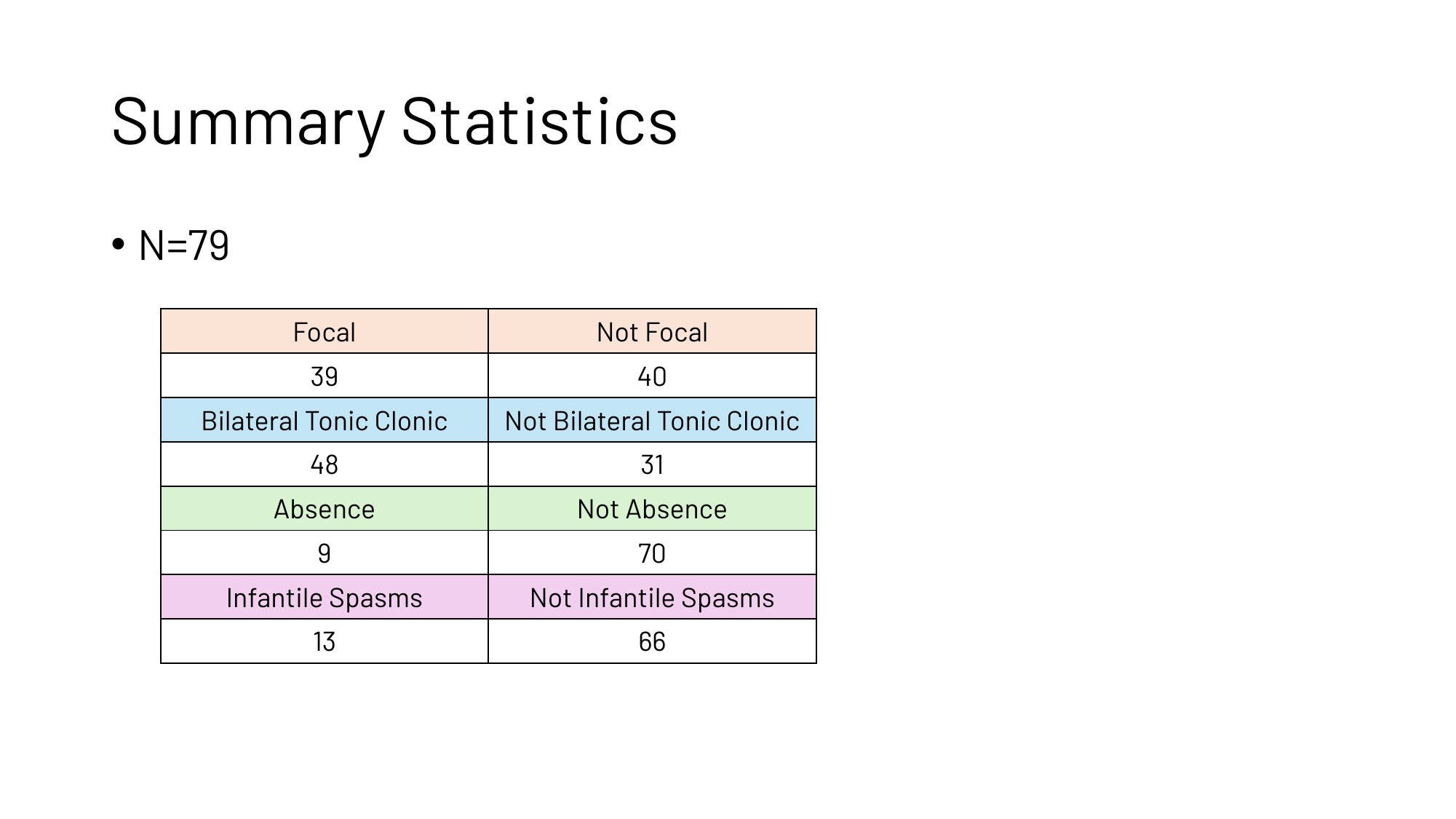

# Summary Statistics
N=79

| Focal | Not Focal |
| --- | --- |
| 39 | 40 |
| Bilateral Tonic Clonic | Not Bilateral Tonic Clonic |
| 48 | 31 |
| Absence | Not Absence |
| 9 | 70 |
| Infantile Spasms | Not Infantile Spasms |
| 13 | 66 |